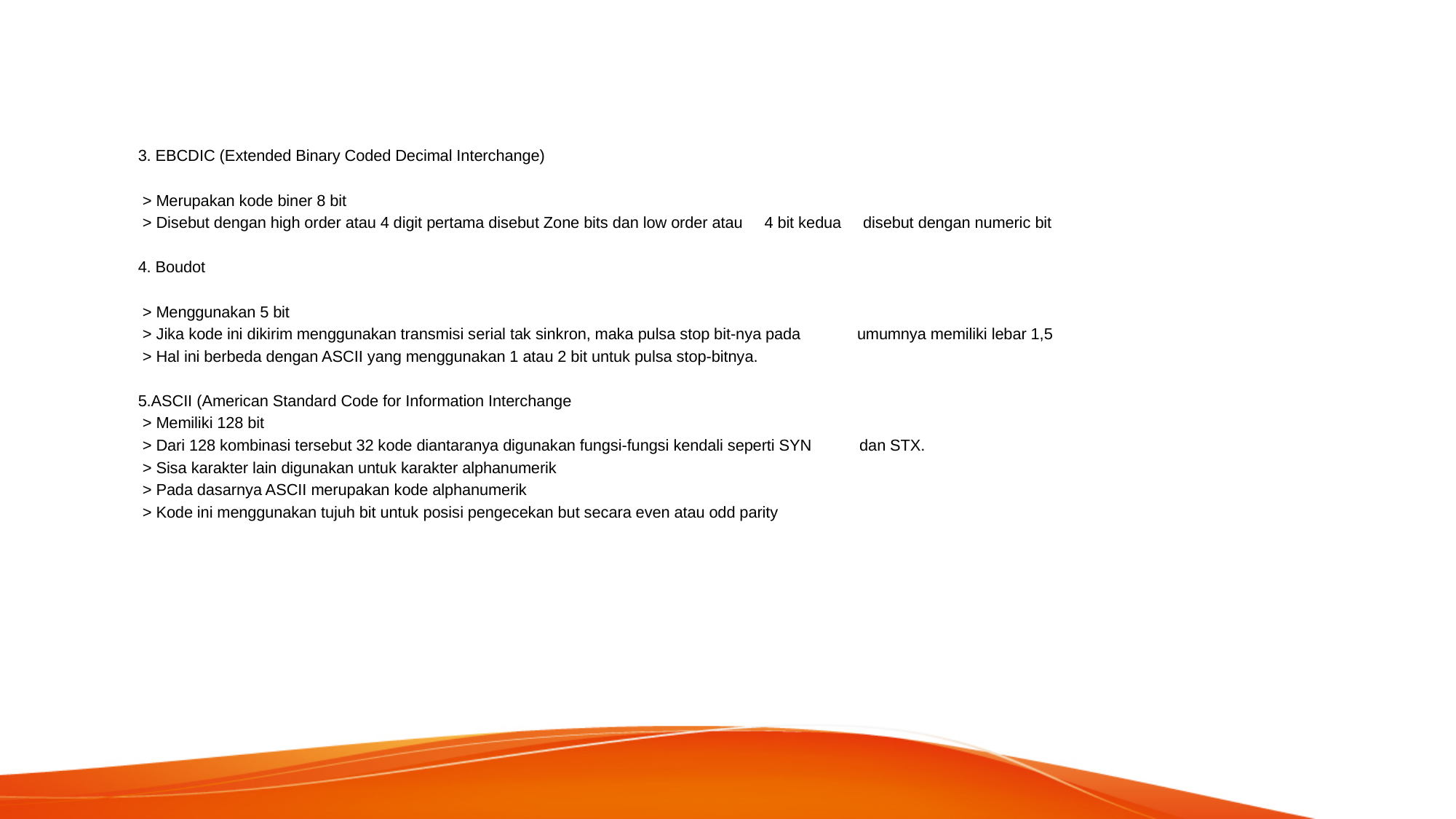

#
3. EBCDIC (Extended Binary Coded Decimal Interchange)

 > Merupakan kode biner 8 bit
 > Disebut dengan high order atau 4 digit pertama disebut Zone bits dan low order atau     4 bit kedua     disebut dengan numeric bit

4. Boudot

 > Menggunakan 5 bit
 > Jika kode ini dikirim menggunakan transmisi serial tak sinkron, maka pulsa stop bit-nya pada             umumnya memiliki lebar 1,5
 > Hal ini berbeda dengan ASCII yang menggunakan 1 atau 2 bit untuk pulsa stop-bitnya.

5.ASCII (American Standard Code for Information Interchange
 > Memiliki 128 bit
 > Dari 128 kombinasi tersebut 32 kode diantaranya digunakan fungsi-fungsi kendali seperti SYN           dan STX.
 > Sisa karakter lain digunakan untuk karakter alphanumerik
 > Pada dasarnya ASCII merupakan kode alphanumerik
 > Kode ini menggunakan tujuh bit untuk posisi pengecekan but secara even atau odd parity